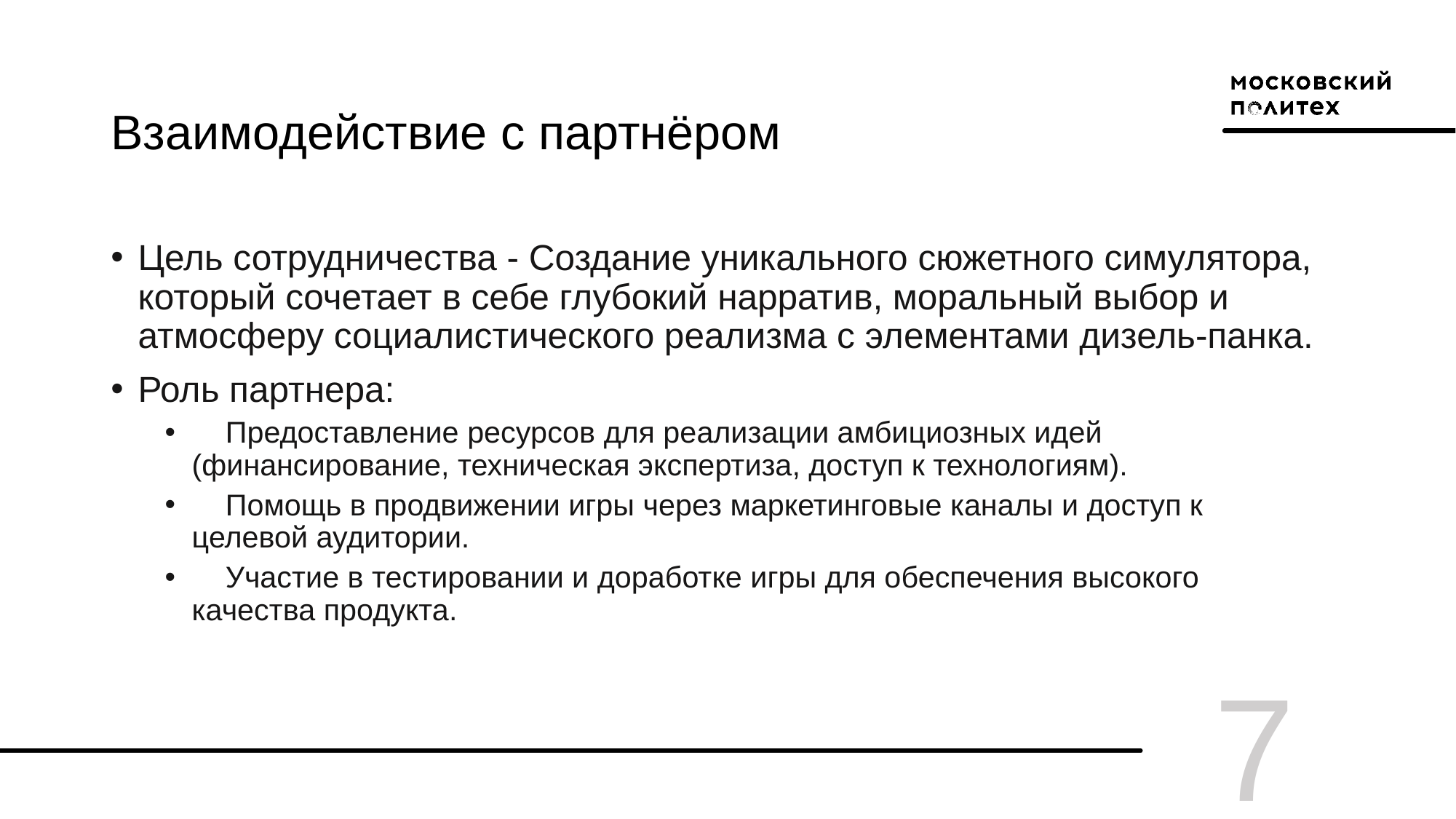

# Взаимодействие с партнёром
Цель сотрудничества - Создание уникального сюжетного симулятора, который сочетает в себе глубокий нарратив, моральный выбор и атмосферу социалистического реализма с элементами дизель-панка.
Роль партнера:
    Предоставление ресурсов для реализации амбициозных идей (финансирование, техническая экспертиза, доступ к технологиям).
    Помощь в продвижении игры через маркетинговые каналы и доступ к целевой аудитории.
    Участие в тестировании и доработке игры для обеспечения высокого качества продукта.
7